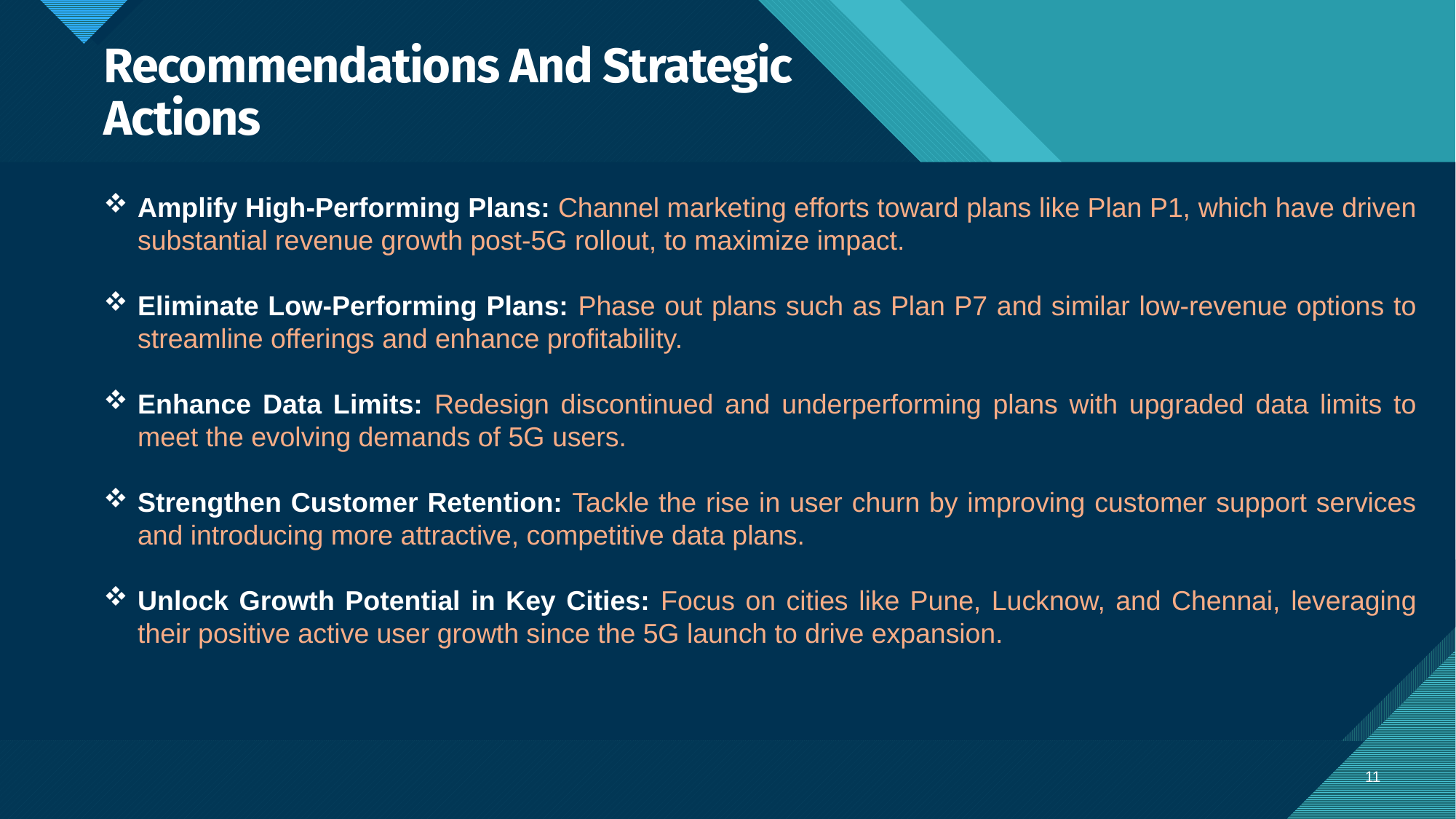

# Recommendations And Strategic Actions
Amplify High-Performing Plans: Channel marketing efforts toward plans like Plan P1, which have driven substantial revenue growth post-5G rollout, to maximize impact.

Eliminate Low-Performing Plans: Phase out plans such as Plan P7 and similar low-revenue options to streamline offerings and enhance profitability.

Enhance Data Limits: Redesign discontinued and underperforming plans with upgraded data limits to meet the evolving demands of 5G users.

Strengthen Customer Retention: Tackle the rise in user churn by improving customer support services and introducing more attractive, competitive data plans.

Unlock Growth Potential in Key Cities: Focus on cities like Pune, Lucknow, and Chennai, leveraging their positive active user growth since the 5G launch to drive expansion.

11